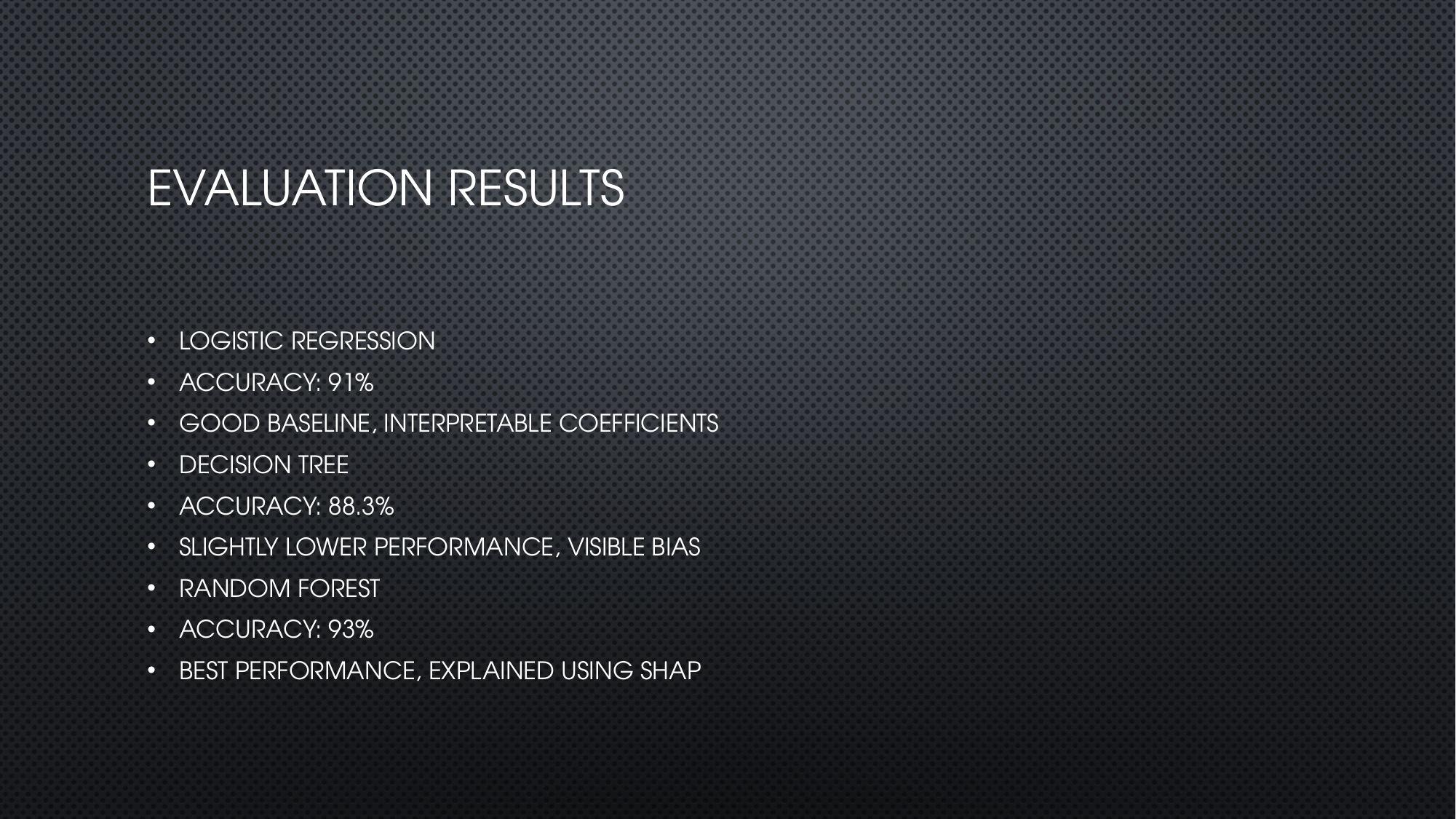

# Evaluation Results​
Logistic Regression​
Accuracy: 91%​
Good baseline, interpretable coefficients​
Decision Tree​
Accuracy: 88.3%​
Slightly lower performance, visible bias​
Random Forest​
Accuracy: 93%​
Best performance, explained using SHAP​